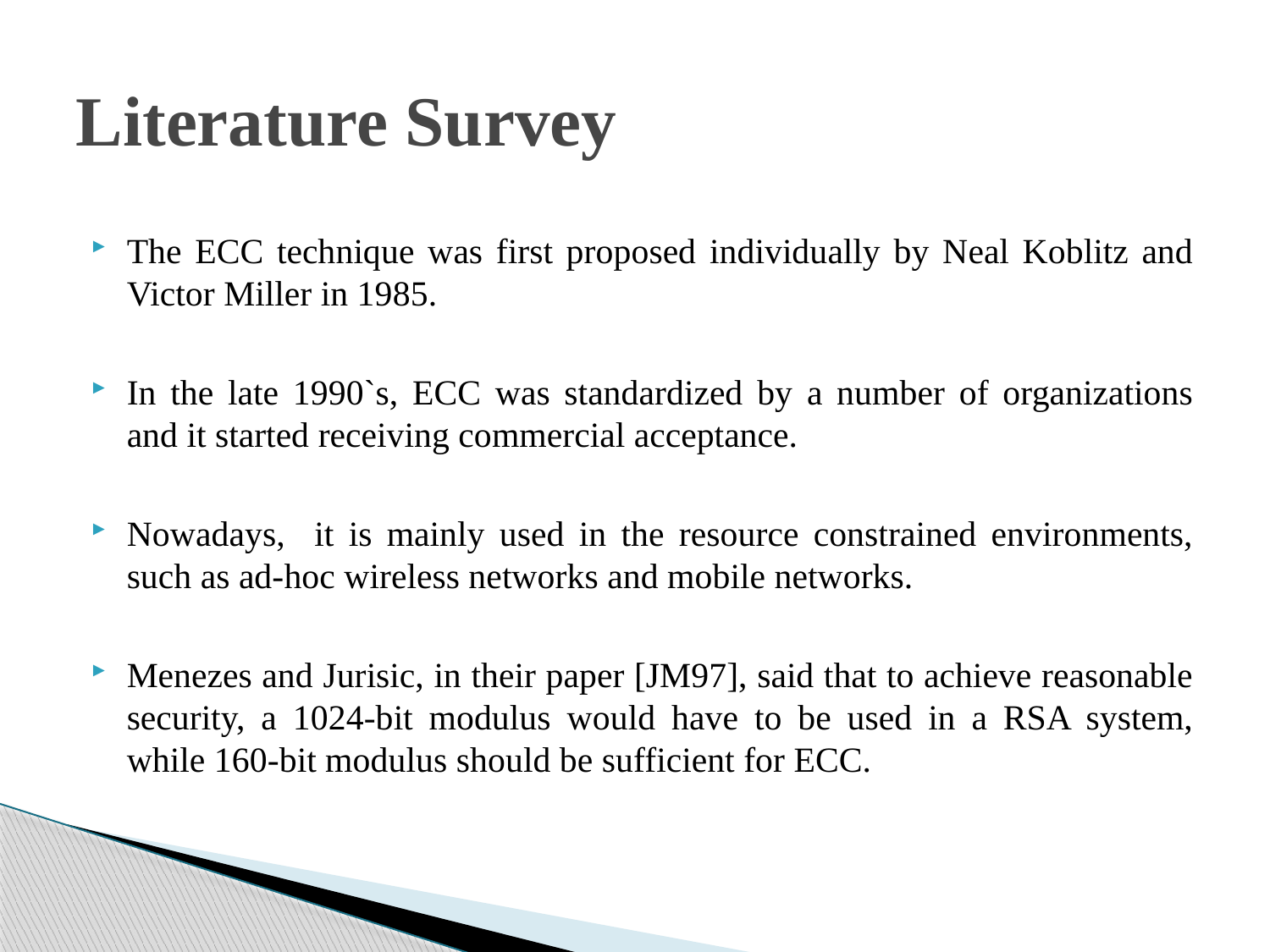

# Literature Survey
The ECC technique was first proposed individually by Neal Koblitz and Victor Miller in 1985.

In the late 1990`s, ECC was standardized by a number of organizations and it started receiving commercial acceptance.

Nowadays,  it is mainly used in the resource constrained environments, such as ad-hoc wireless networks and mobile networks.

Menezes and Jurisic, in their paper [JM97], said that to achieve reasonable security, a 1024-bit modulus would have to be used in a RSA system, while 160-bit modulus should be sufficient for ECC.